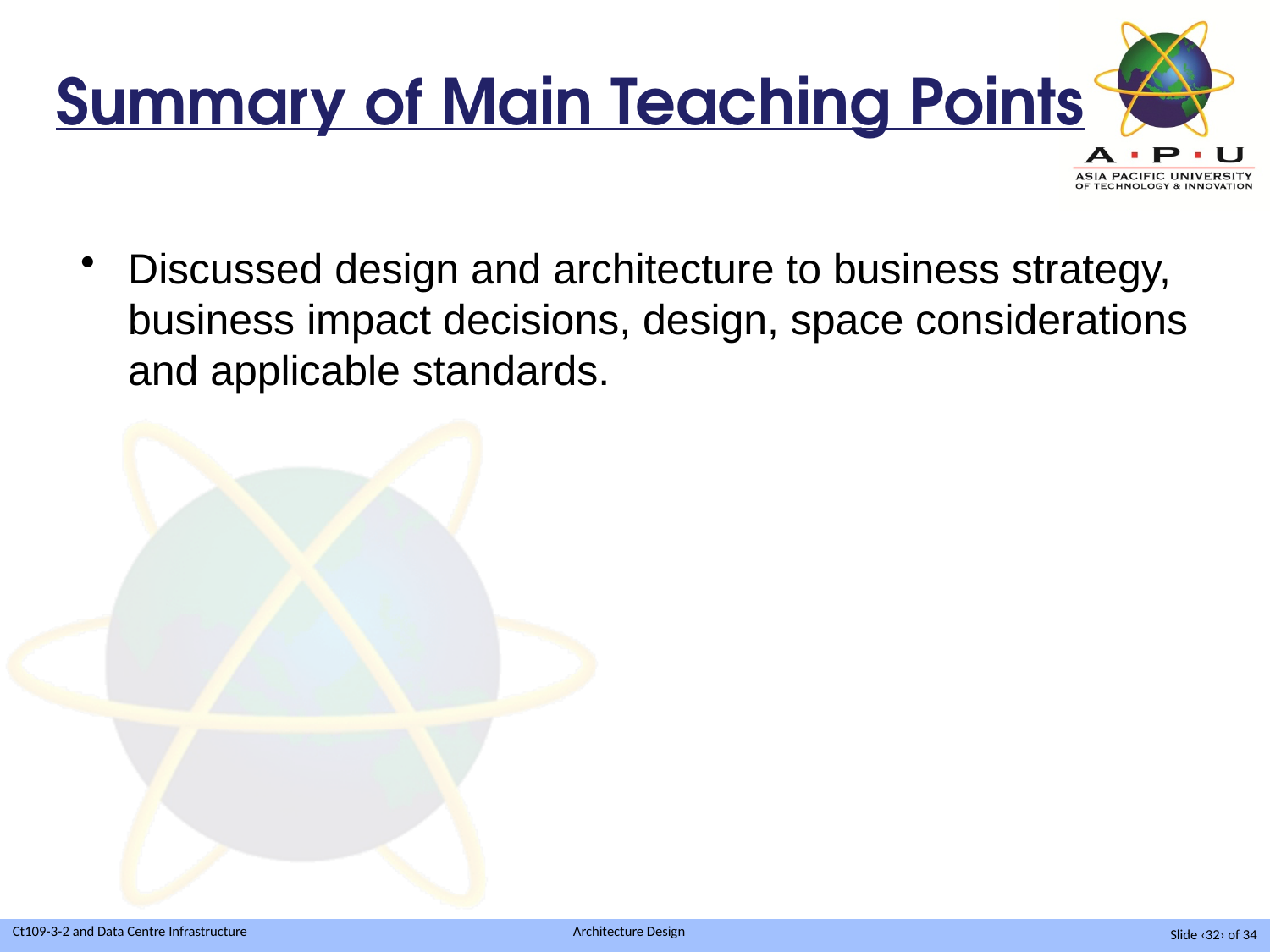

Summary of Main Teaching Points
Discussed design and architecture to business strategy, business impact decisions, design, space considerations and applicable standards.

Slide ‹32› of 34